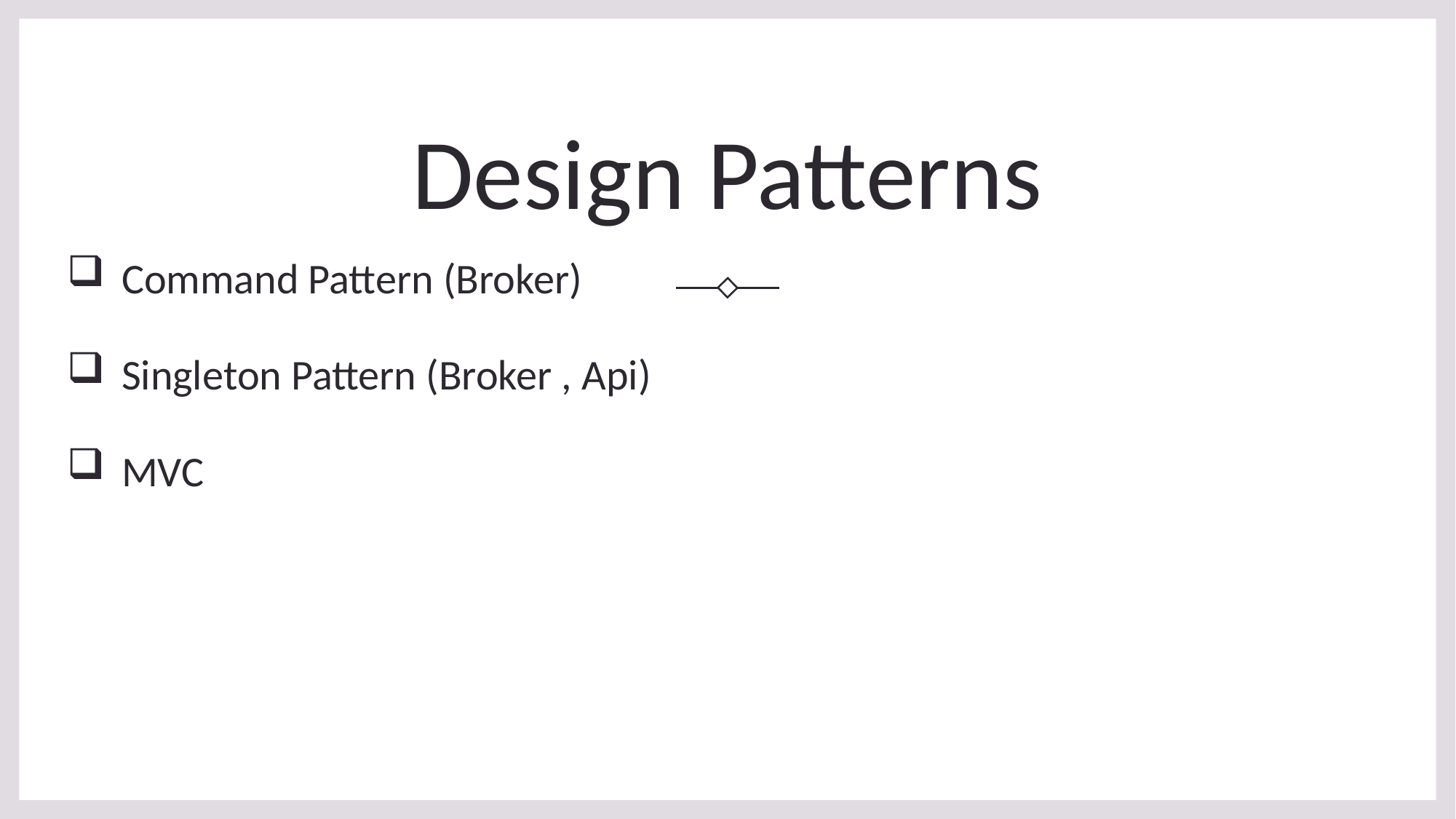

# Design Patterns
Command Pattern (Broker)
Singleton Pattern (Broker , Api)
MVC